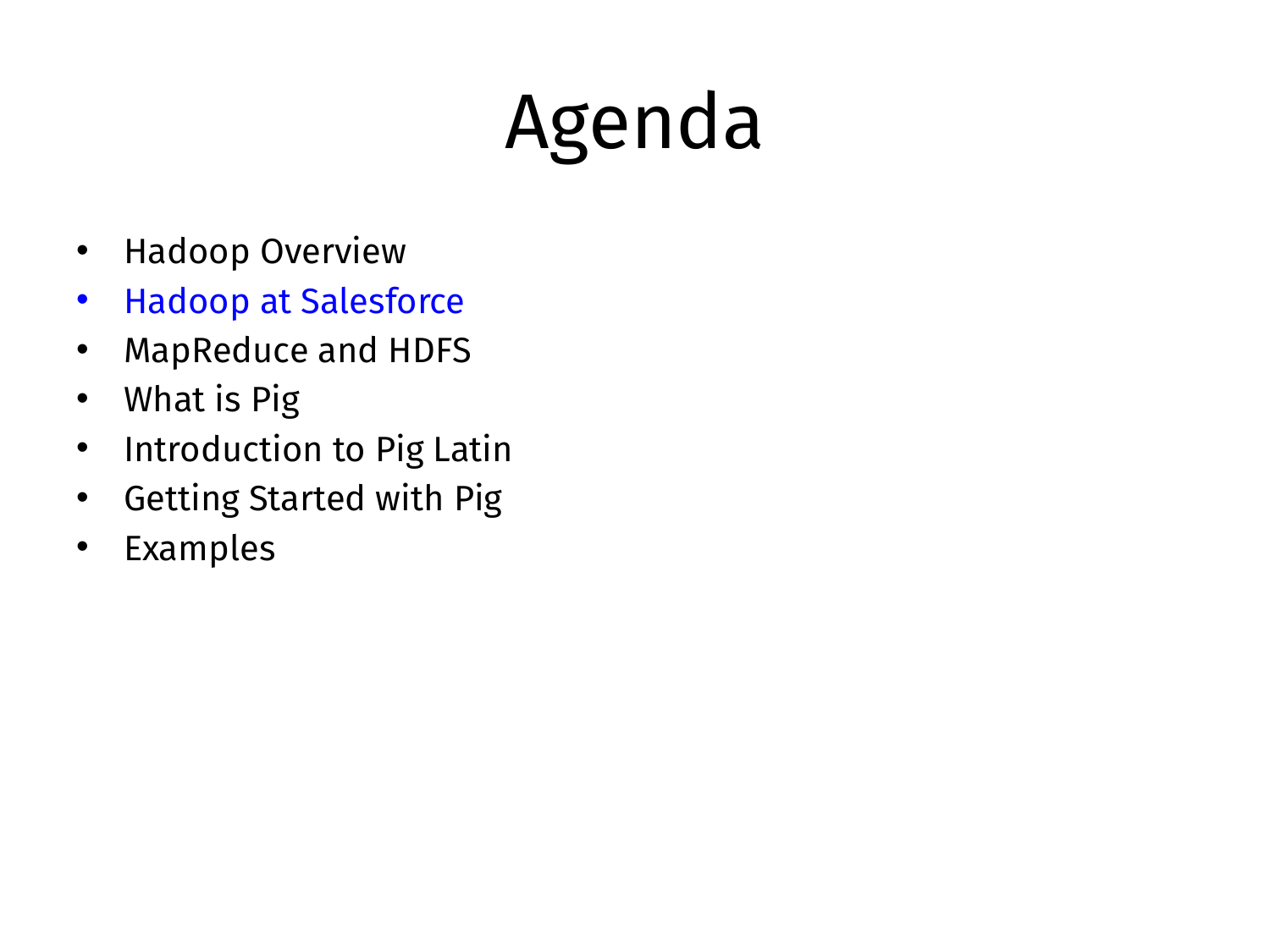

# Agenda
Hadoop Overview
Hadoop at Salesforce
MapReduce and HDFS
What is Pig
Introduction to Pig Latin
Getting Started with Pig
Examples